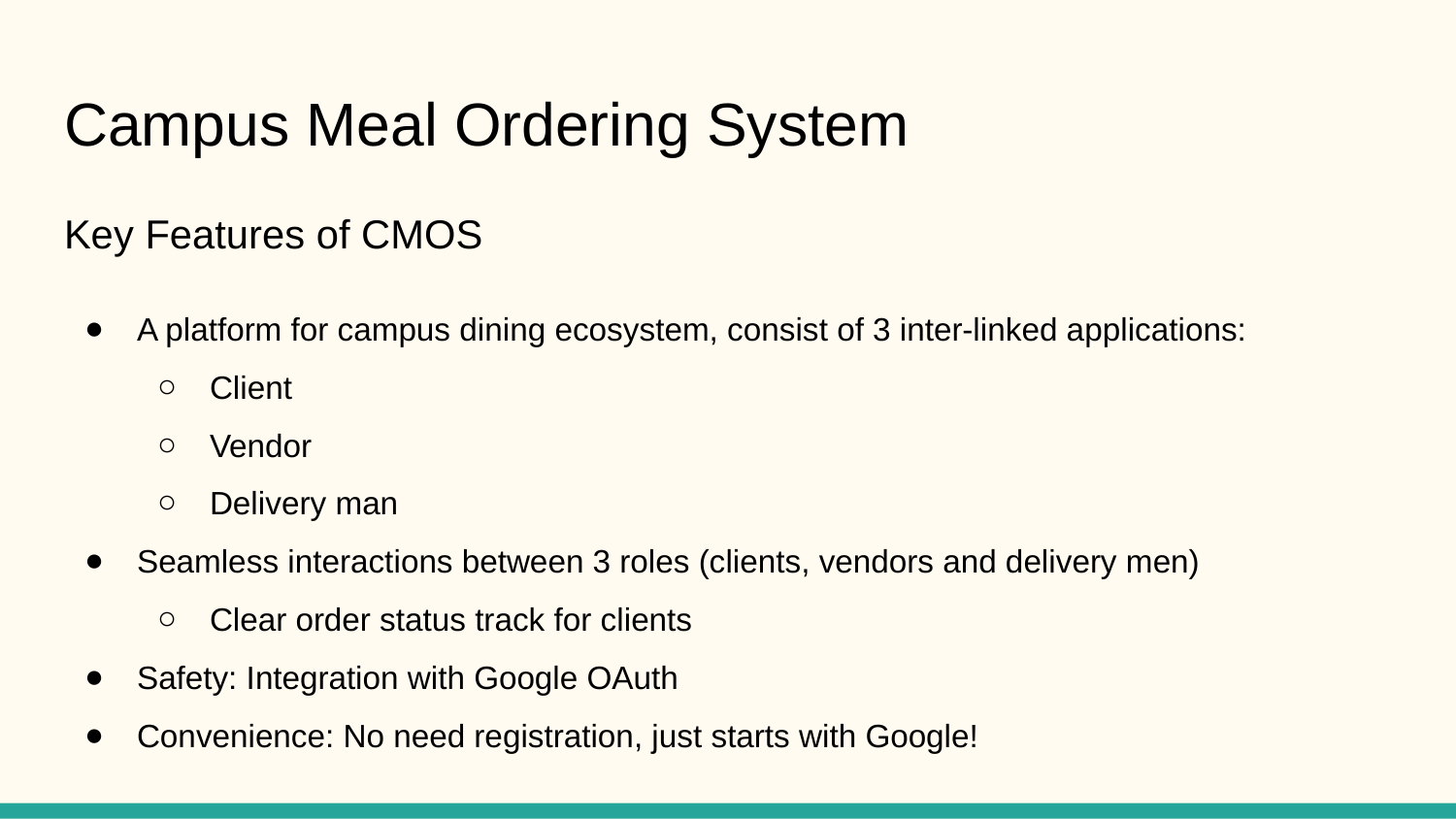

# Campus Meal Ordering System
Key Features of CMOS
A platform for campus dining ecosystem, consist of 3 inter-linked applications:
Client
Vendor
Delivery man
Seamless interactions between 3 roles (clients, vendors and delivery men)
Clear order status track for clients
Safety: Integration with Google OAuth
Convenience: No need registration, just starts with Google!